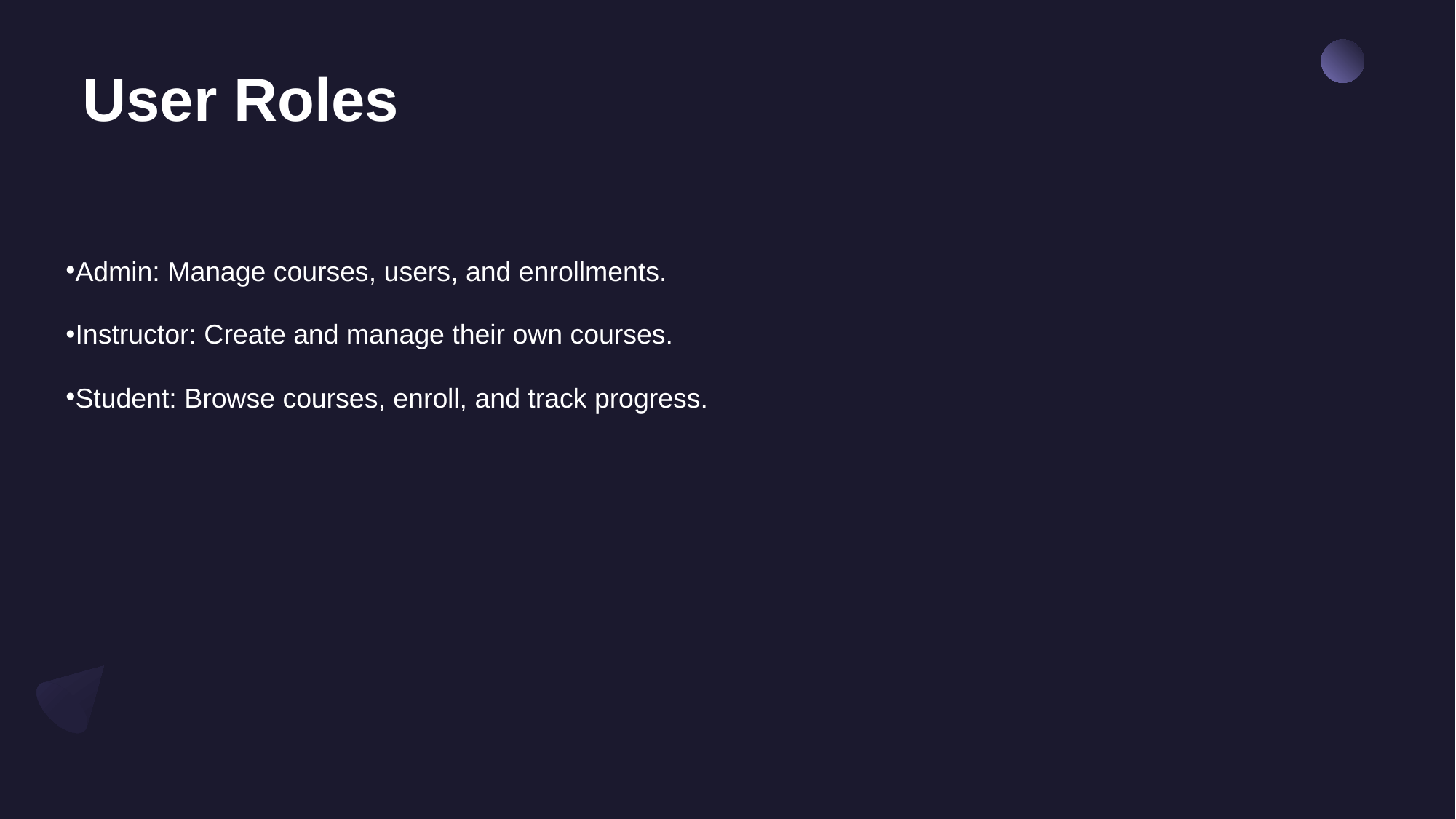

# User Roles
Admin: Manage courses, users, and enrollments.
Instructor: Create and manage their own courses.
Student: Browse courses, enroll, and track progress.